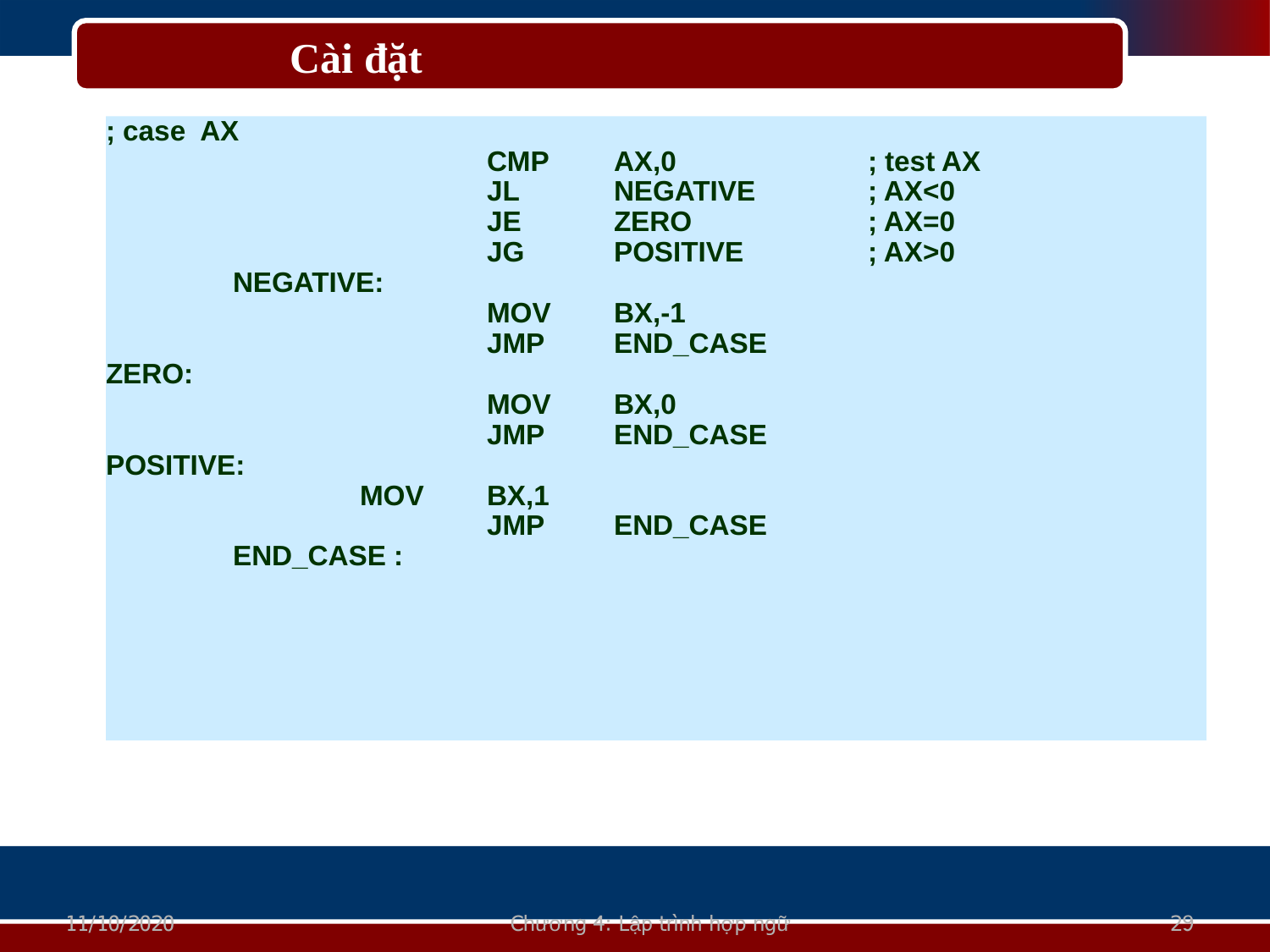

Cài đặt
; case  AX
			CMP	AX,0		; test AX
			JL	NEGATIVE	; AX<0
			JE	ZERO		; AX=0
			JG	POSITIVE	; AX>0
	NEGATIVE:
			MOV	BX,-1
			JMP	END_CASE
ZERO:
			MOV	BX,0
			JMP	END_CASE
POSITIVE:
		MOV	BX,1
			JMP	END_CASE
	END_CASE :
11/10/2020
Chương 4: Lập trình hợp ngữ
29